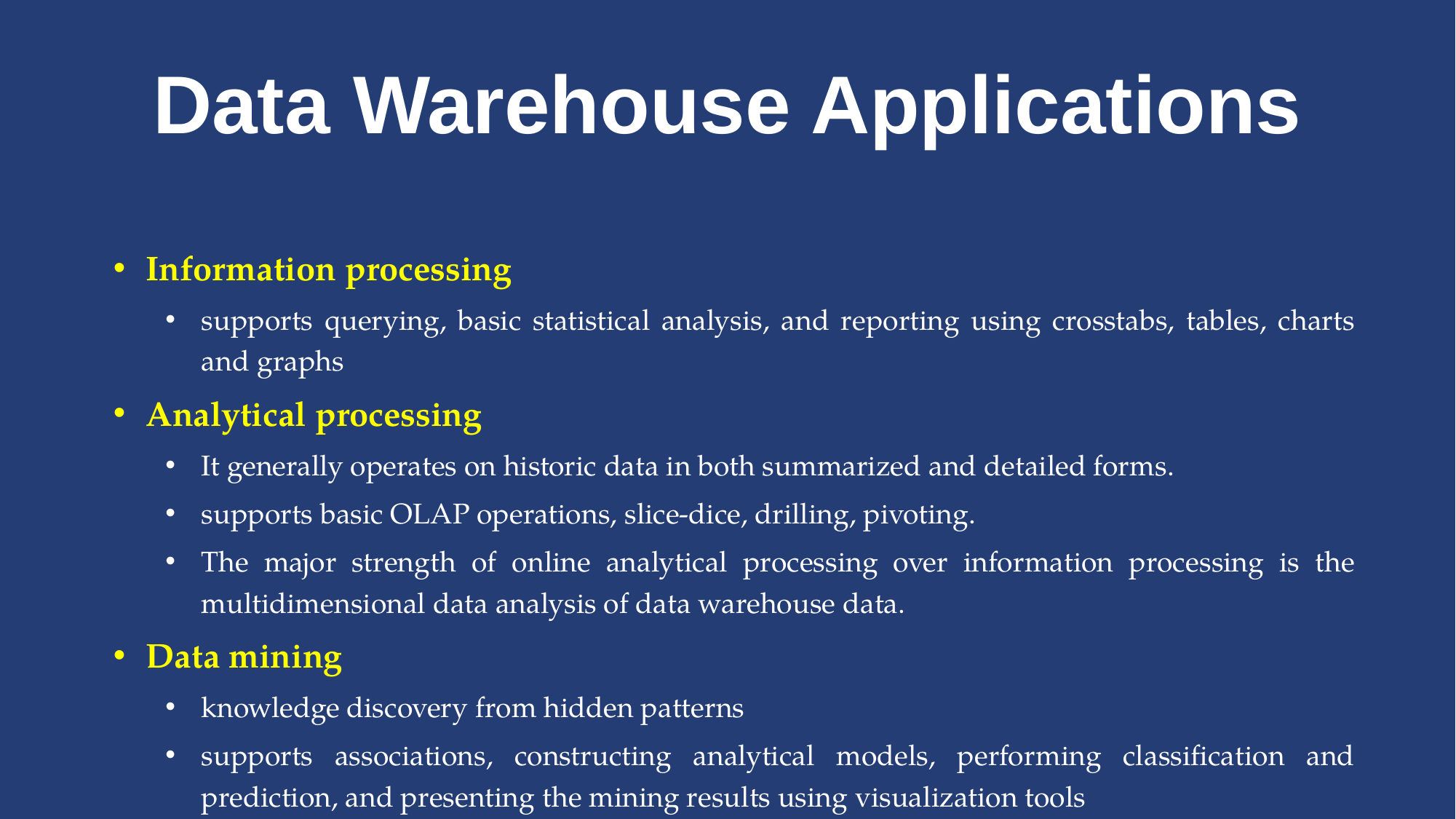

# Data Warehouse Applications
Information processing
supports querying, basic statistical analysis, and reporting using crosstabs, tables, charts and graphs
Analytical processing
It generally operates on historic data in both summarized and detailed forms.
supports basic OLAP operations, slice-dice, drilling, pivoting.
The major strength of online analytical processing over information processing is the multidimensional data analysis of data warehouse data.
Data mining
knowledge discovery from hidden patterns
supports associations, constructing analytical models, performing classification and prediction, and presenting the mining results using visualization tools